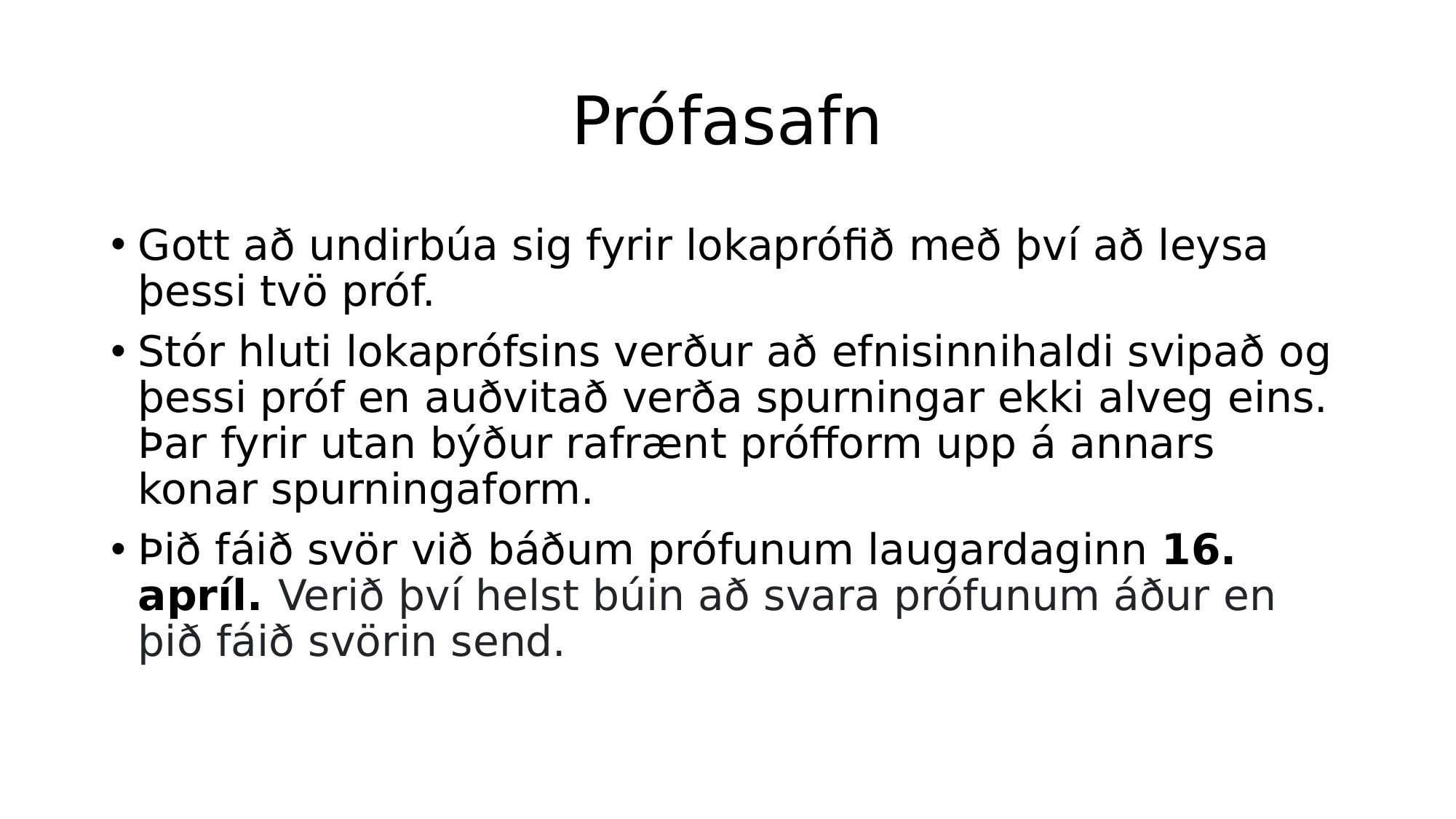

# Prófasafn
Gott að undirbúa sig fyrir lokaprófið með því að leysa þessi tvö próf.
Stór hluti lokaprófsins verður að efnisinnihaldi svipað og þessi próf en auðvitað verða spurningar ekki alveg eins. Þar fyrir utan býður rafrænt prófform upp á annars konar spurningaform.
Þið fáið svör við báðum prófunum laugardaginn 16. apríl. Verið því helst búin að svara prófunum áður en þið fáið svörin send.